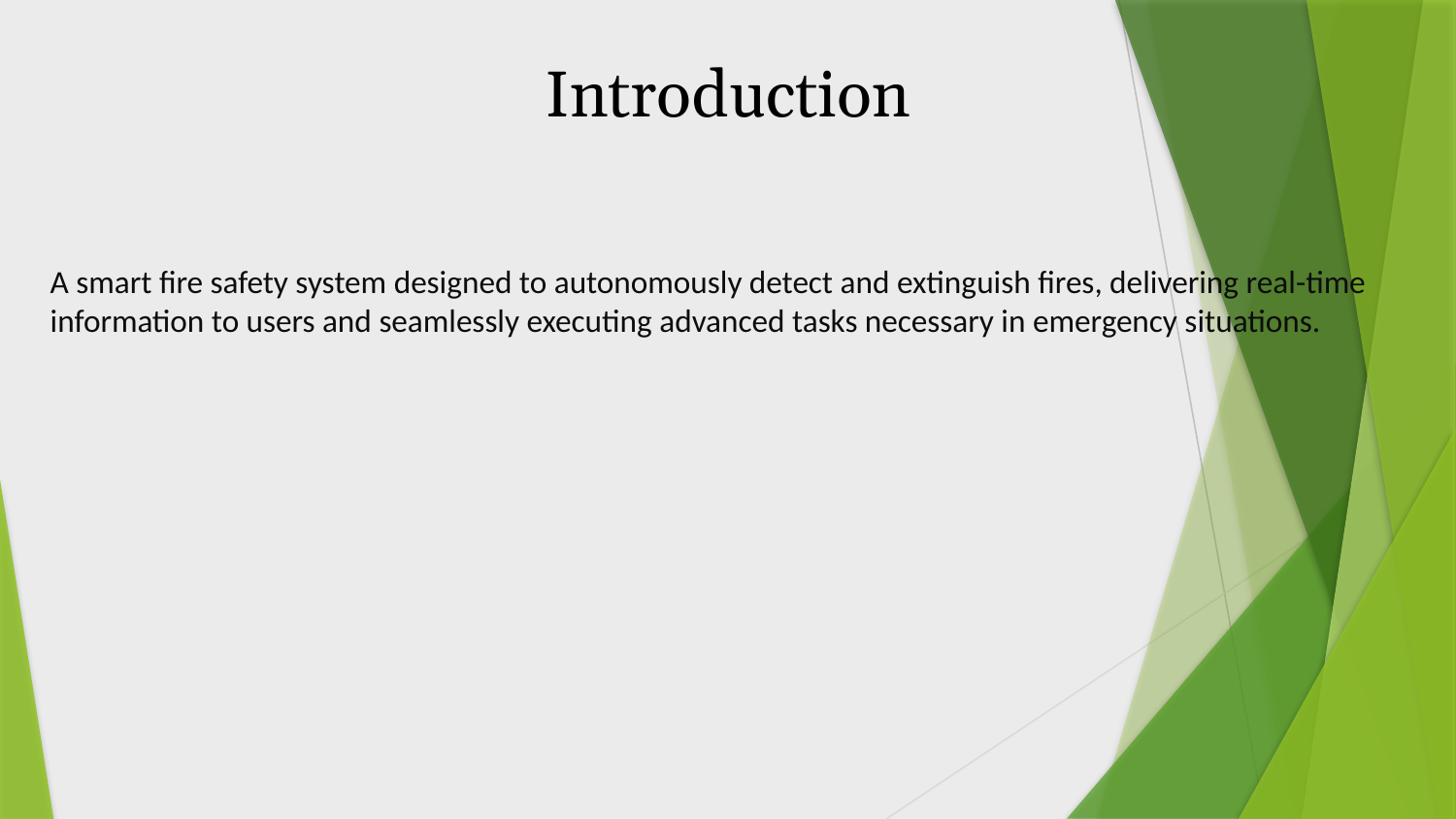

Introduction
# A smart fire safety system designed to autonomously detect and extinguish fires, delivering real-time information to users and seamlessly executing advanced tasks necessary in emergency situations.